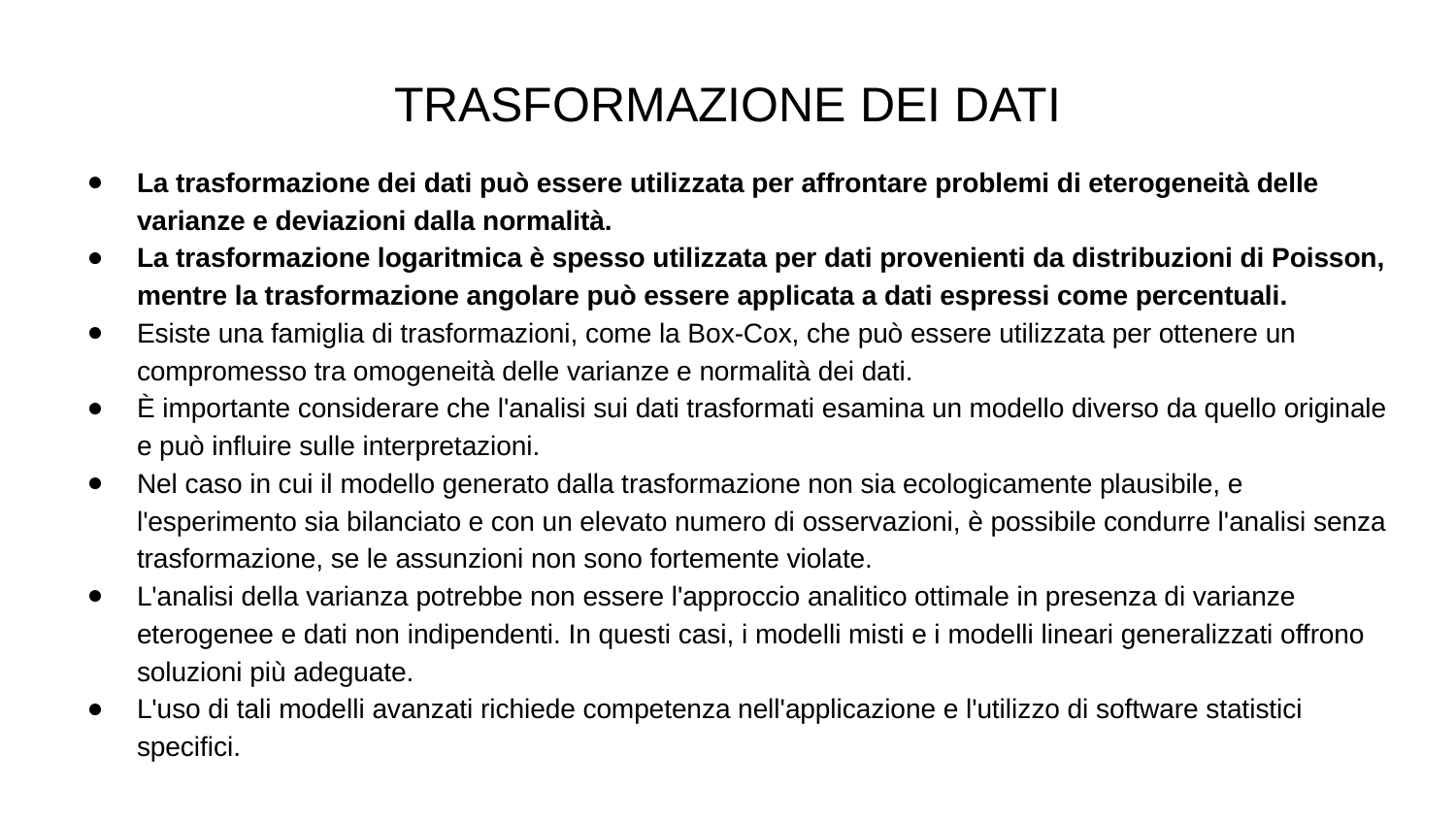

# TRASFORMAZIONE DEI DATI
La trasformazione dei dati può essere utilizzata per affrontare problemi di eterogeneità delle varianze e deviazioni dalla normalità.
La trasformazione logaritmica è spesso utilizzata per dati provenienti da distribuzioni di Poisson, mentre la trasformazione angolare può essere applicata a dati espressi come percentuali.
Esiste una famiglia di trasformazioni, come la Box-Cox, che può essere utilizzata per ottenere un compromesso tra omogeneità delle varianze e normalità dei dati.
È importante considerare che l'analisi sui dati trasformati esamina un modello diverso da quello originale e può influire sulle interpretazioni.
Nel caso in cui il modello generato dalla trasformazione non sia ecologicamente plausibile, e l'esperimento sia bilanciato e con un elevato numero di osservazioni, è possibile condurre l'analisi senza trasformazione, se le assunzioni non sono fortemente violate.
L'analisi della varianza potrebbe non essere l'approccio analitico ottimale in presenza di varianze eterogenee e dati non indipendenti. In questi casi, i modelli misti e i modelli lineari generalizzati offrono soluzioni più adeguate.
L'uso di tali modelli avanzati richiede competenza nell'applicazione e l'utilizzo di software statistici specifici.